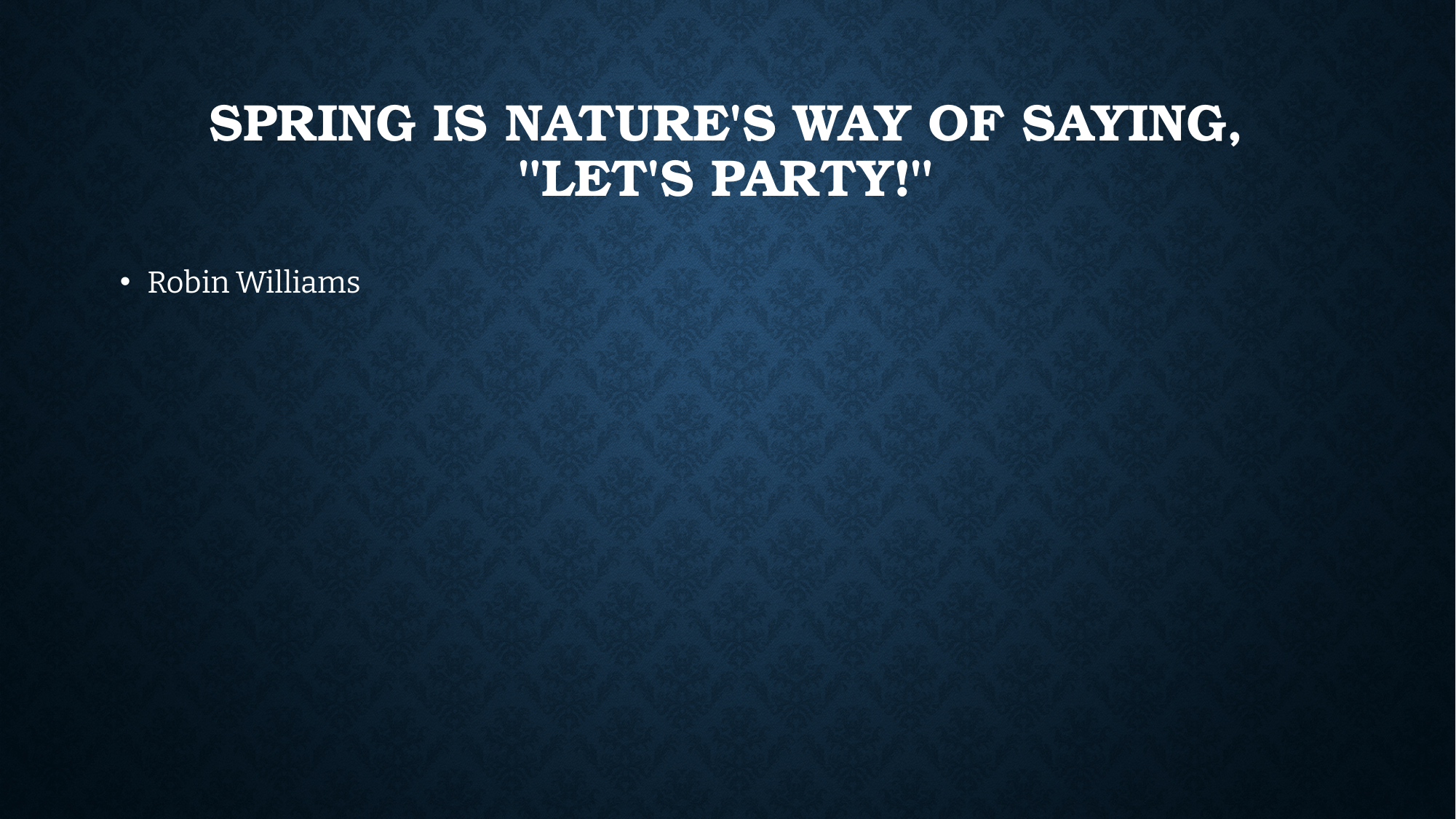

# Spring is nature's way of saying, "Let's party!"
Robin Williams